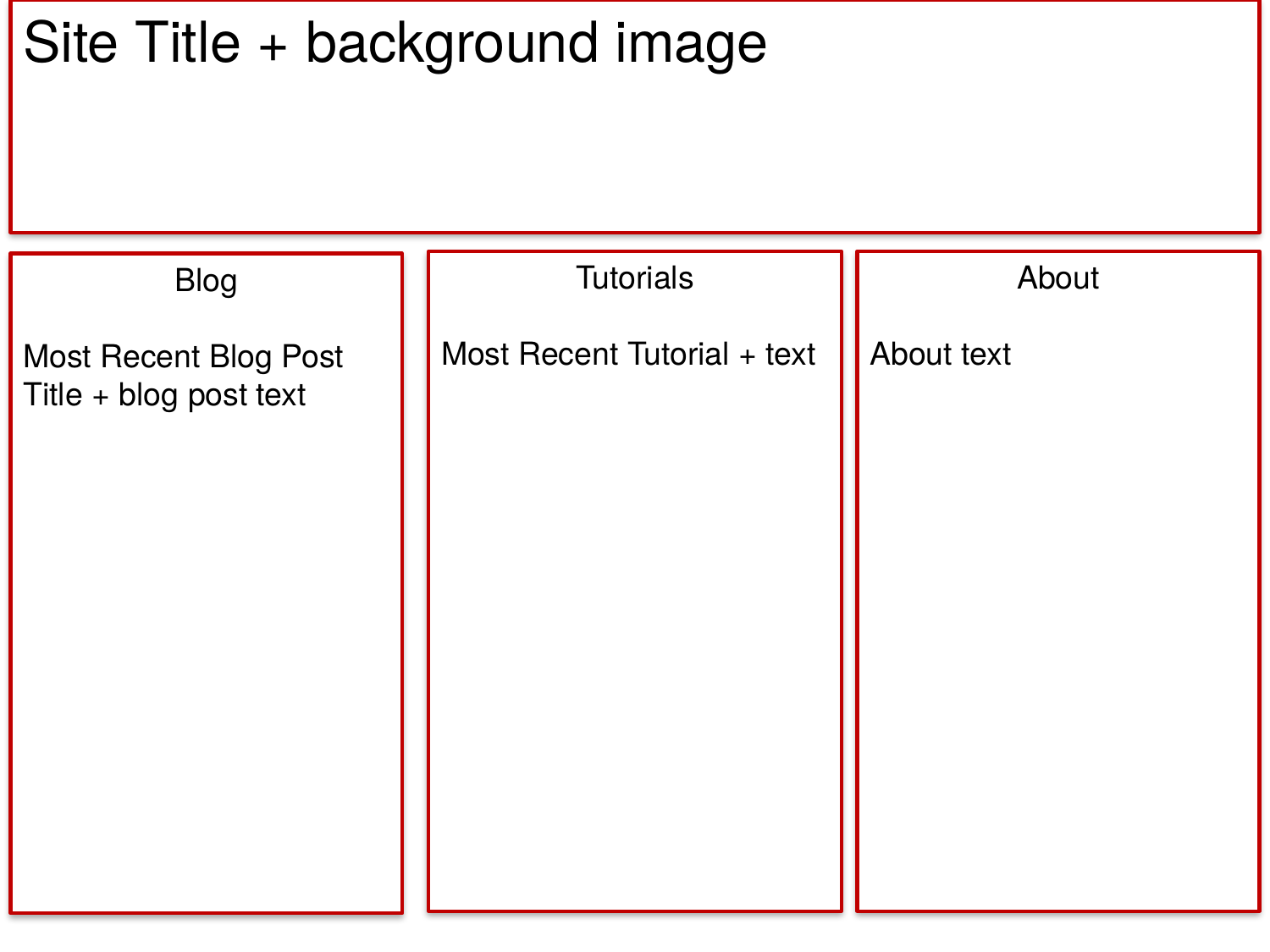

Site Title + background image

About

About text

Tutorials

Most Recent Tutorial + text

Blog

Most Recent Blog Post Title + blog post text